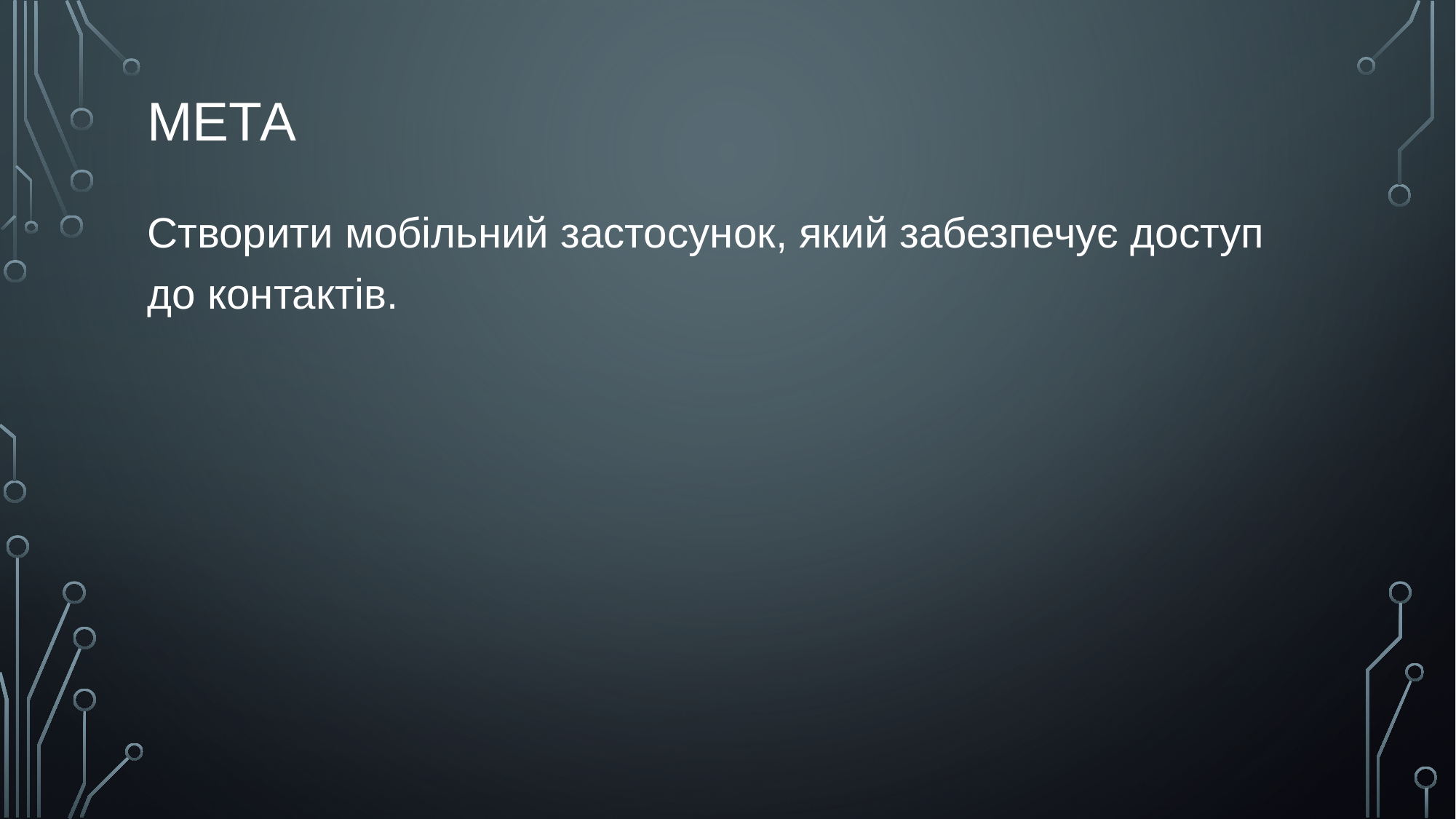

# мета
Створити мобільний застосунок, який забезпечує доступ до контактів.